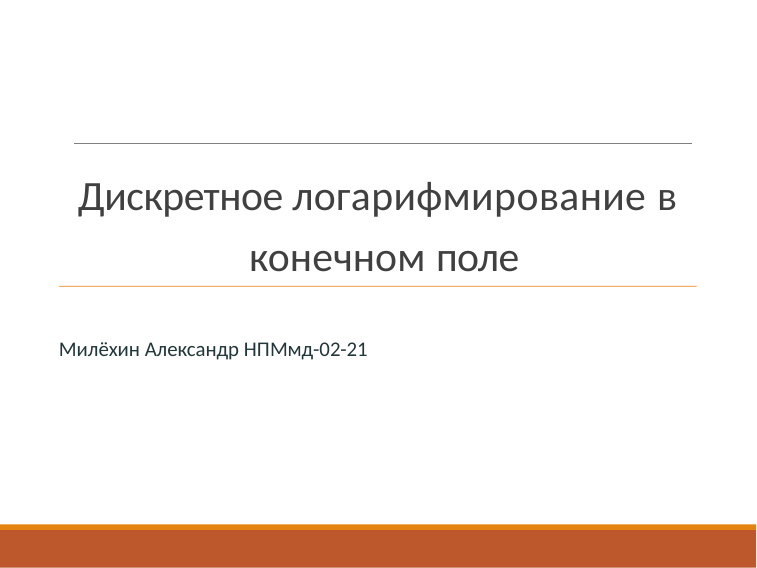

# Дискретное логарифмирование в  конечном поле

Милёхин Александр НПМмд-02-21